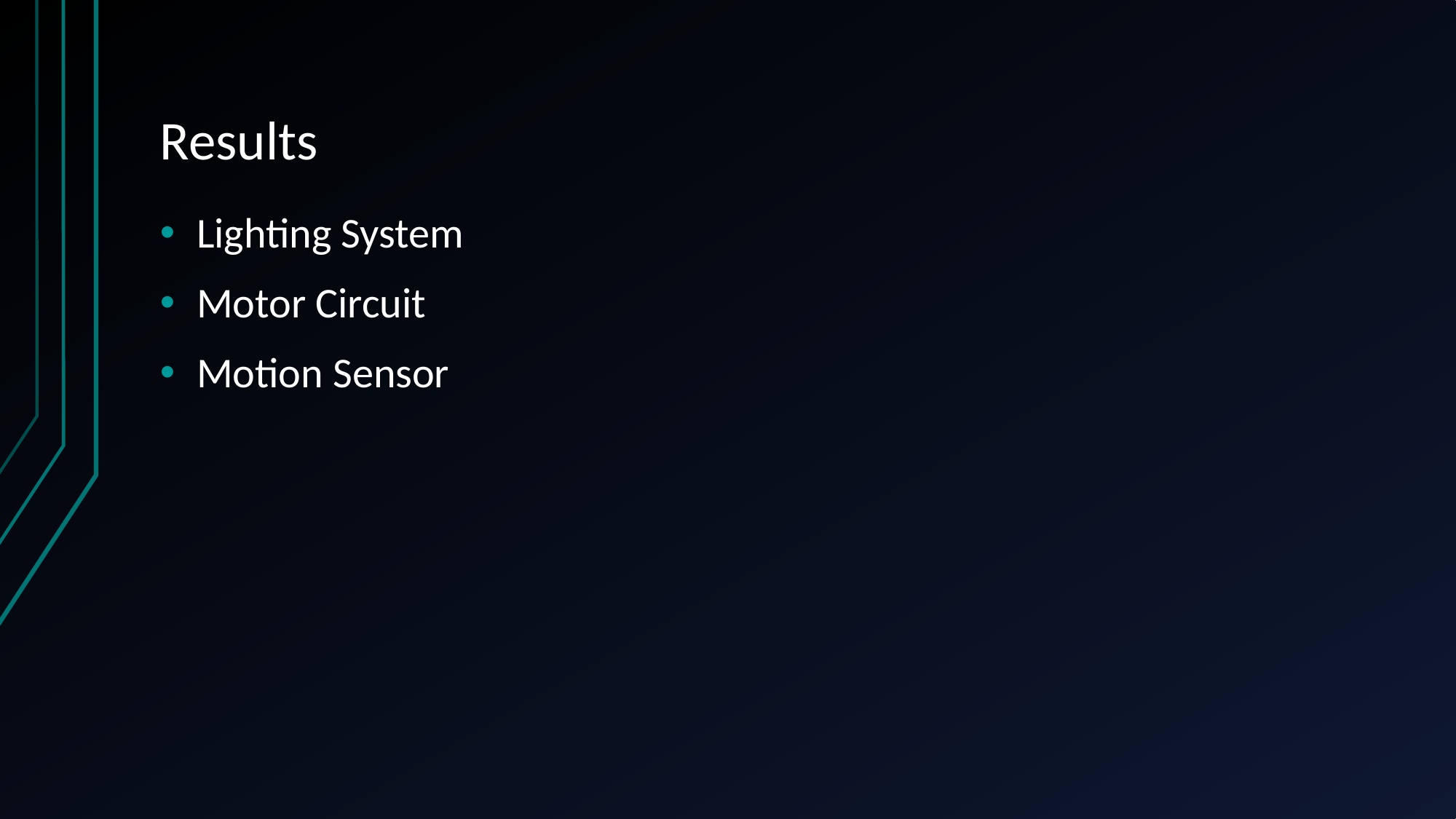

# Results
Lighting System
Motor Circuit
Motion Sensor